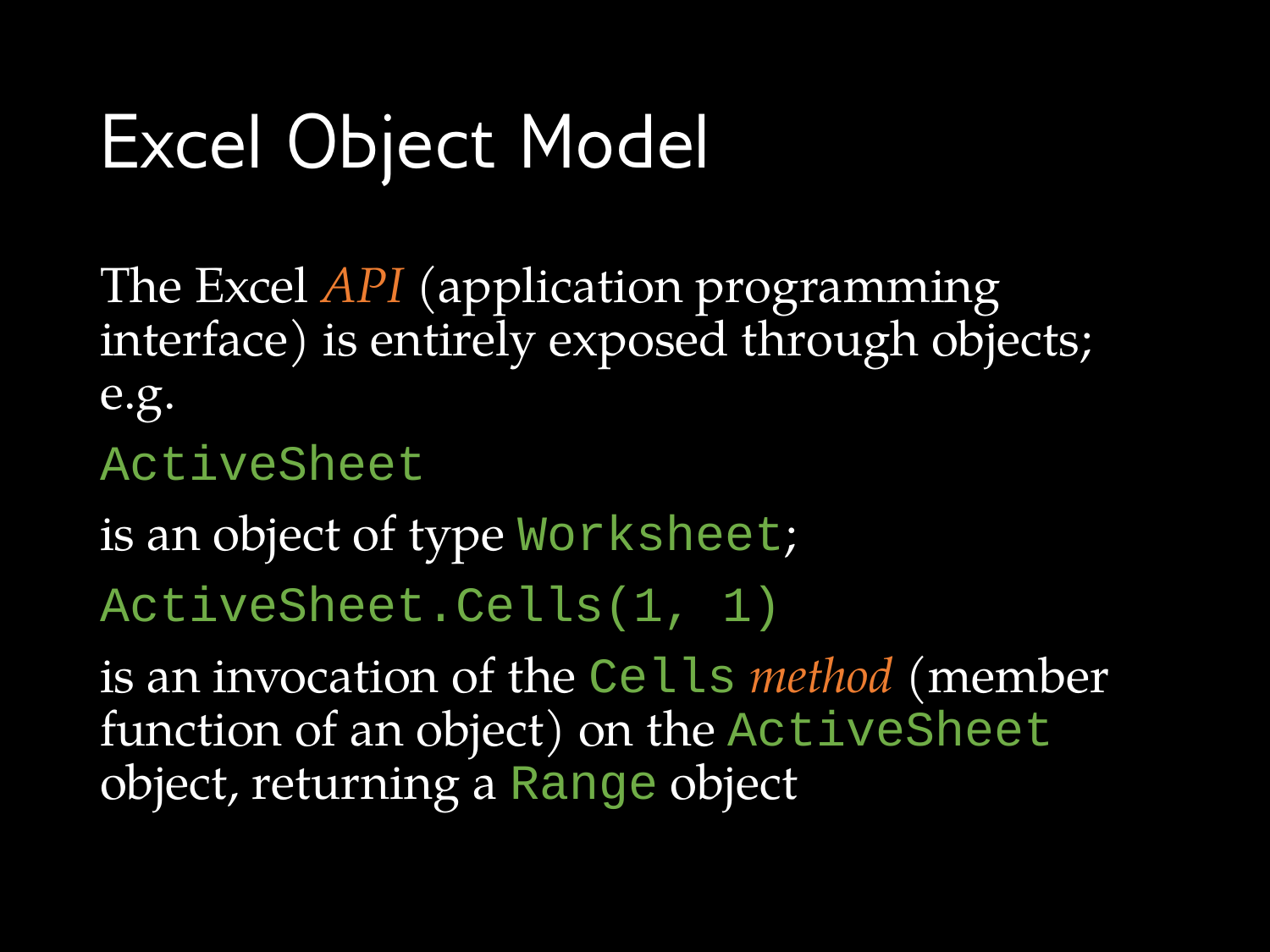

# Excel Object Model
The Excel API (application programming interface) is entirely exposed through objects; e.g.
ActiveSheet
is an object of type Worksheet;
ActiveSheet.Cells(1, 1)
is an invocation of the Cells method (member function of an object) on the ActiveSheet object, returning a Range object